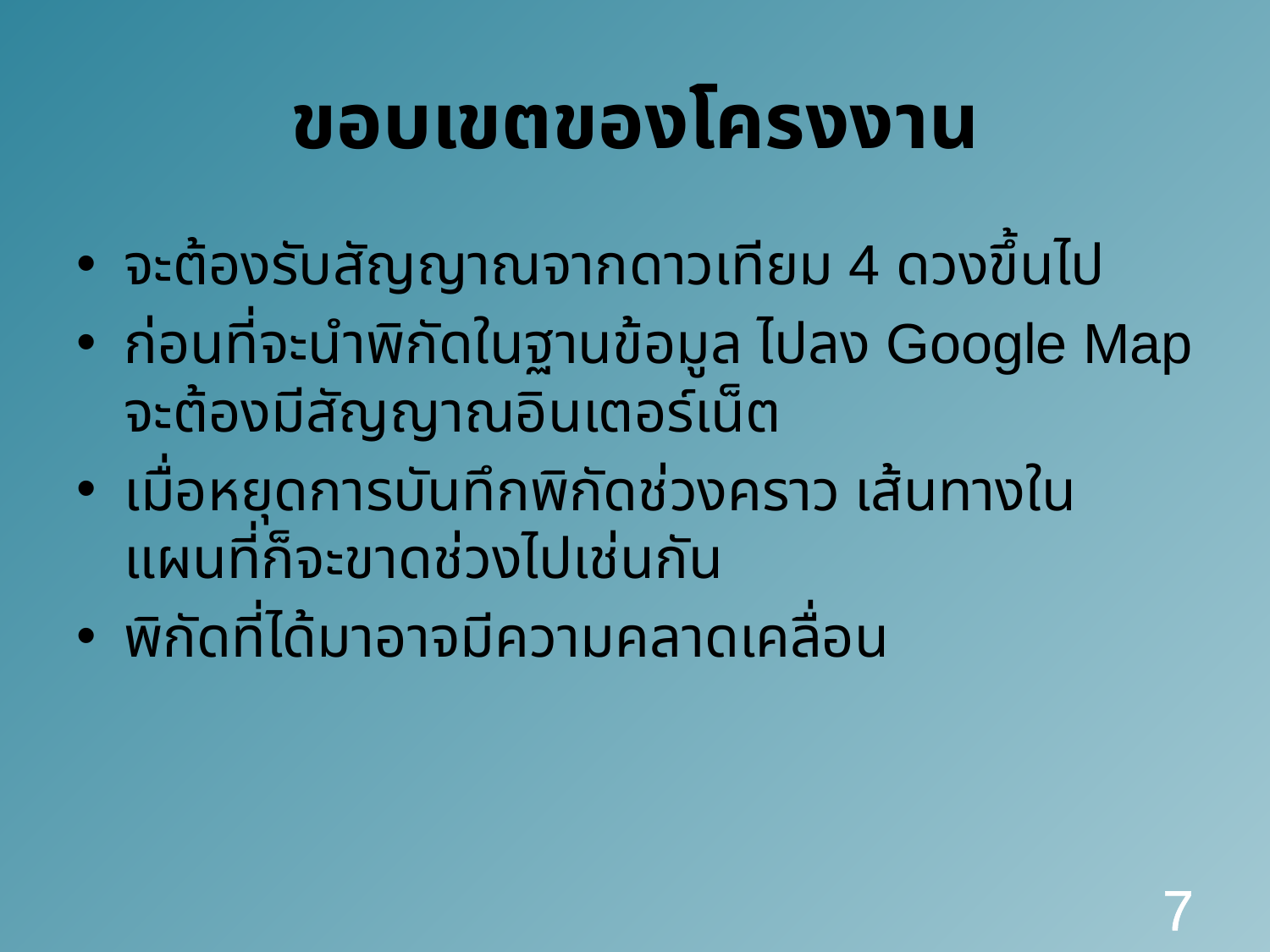

# ขอบเขตของโครงงาน
จะต้องรับสัญญาณจากดาวเทียม 4 ดวงขึ้นไป
ก่อนที่จะนำพิกัดในฐานข้อมูล ไปลง Google Map จะต้องมีสัญญาณอินเตอร์เน็ต
เมื่อหยุดการบันทึกพิกัดช่วงคราว เส้นทางในแผนที่ก็จะขาดช่วงไปเช่นกัน
พิกัดที่ได้มาอาจมีความคลาดเคลื่อน
7